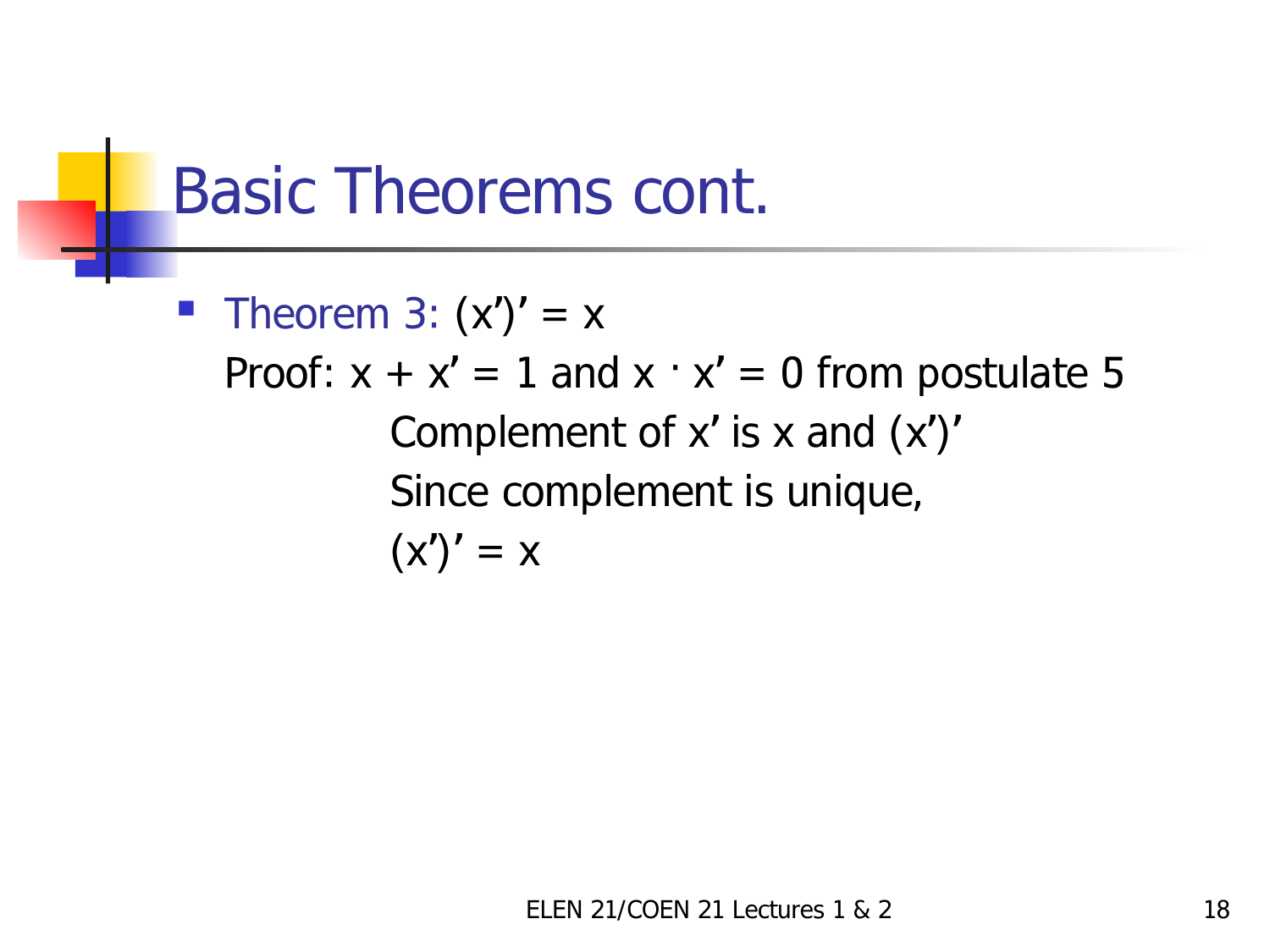

# Basic Theorems cont.
Theorem 3: (x’)’ = x
	Proof: x + x’ = 1 and x · x’ = 0 from postulate 5
		   Complement of x’ is x and (x’)’
		   Since complement is unique,
		   (x’)’ = x

ELEN 21/COEN 21 Lectures 1 & 2
18